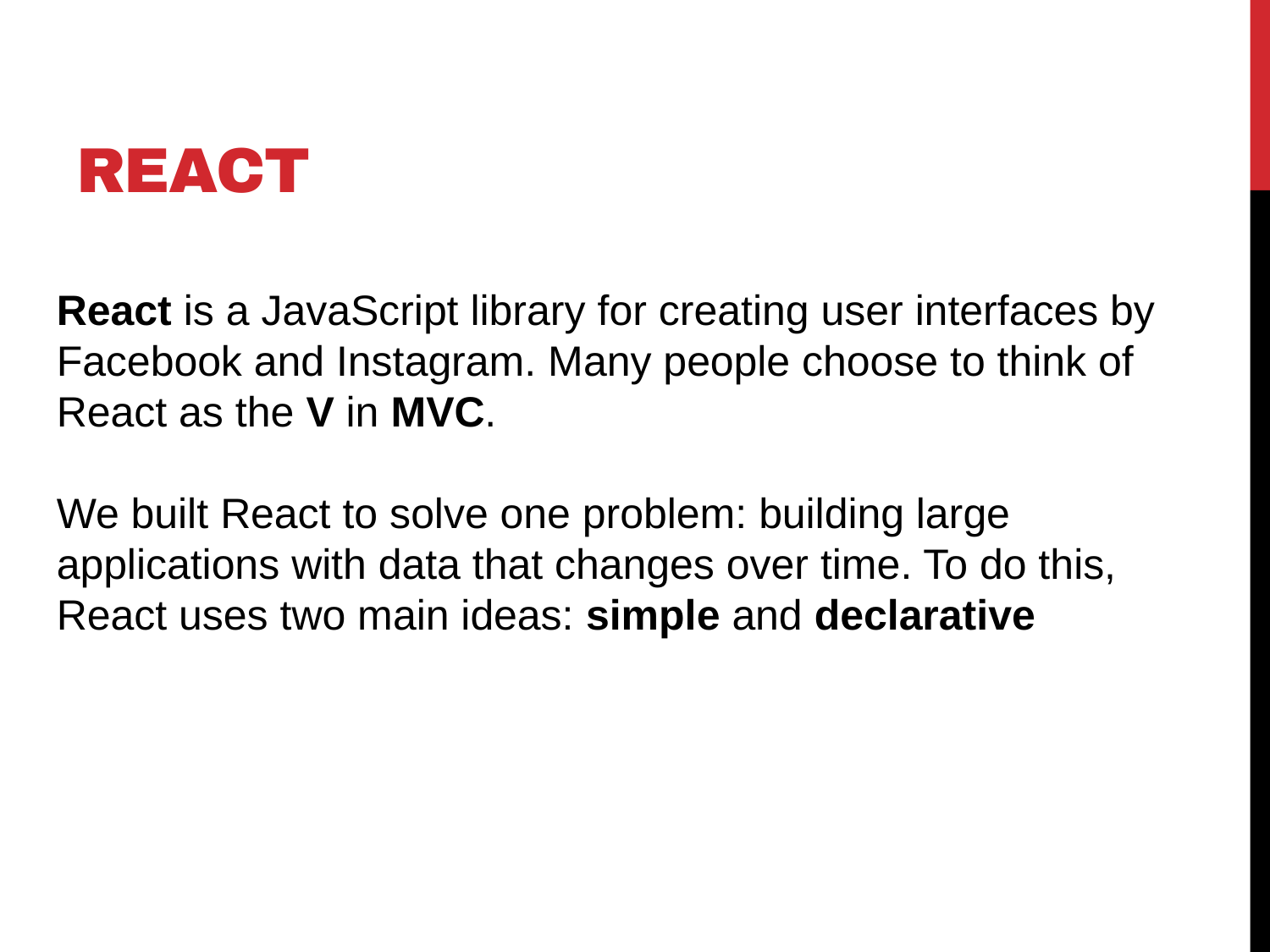

# React
React is a JavaScript library for creating user interfaces by Facebook and Instagram. Many people choose to think of React as the V in MVC.

We built React to solve one problem: building large applications with data that changes over time. To do this, React uses two main ideas: simple and declarative